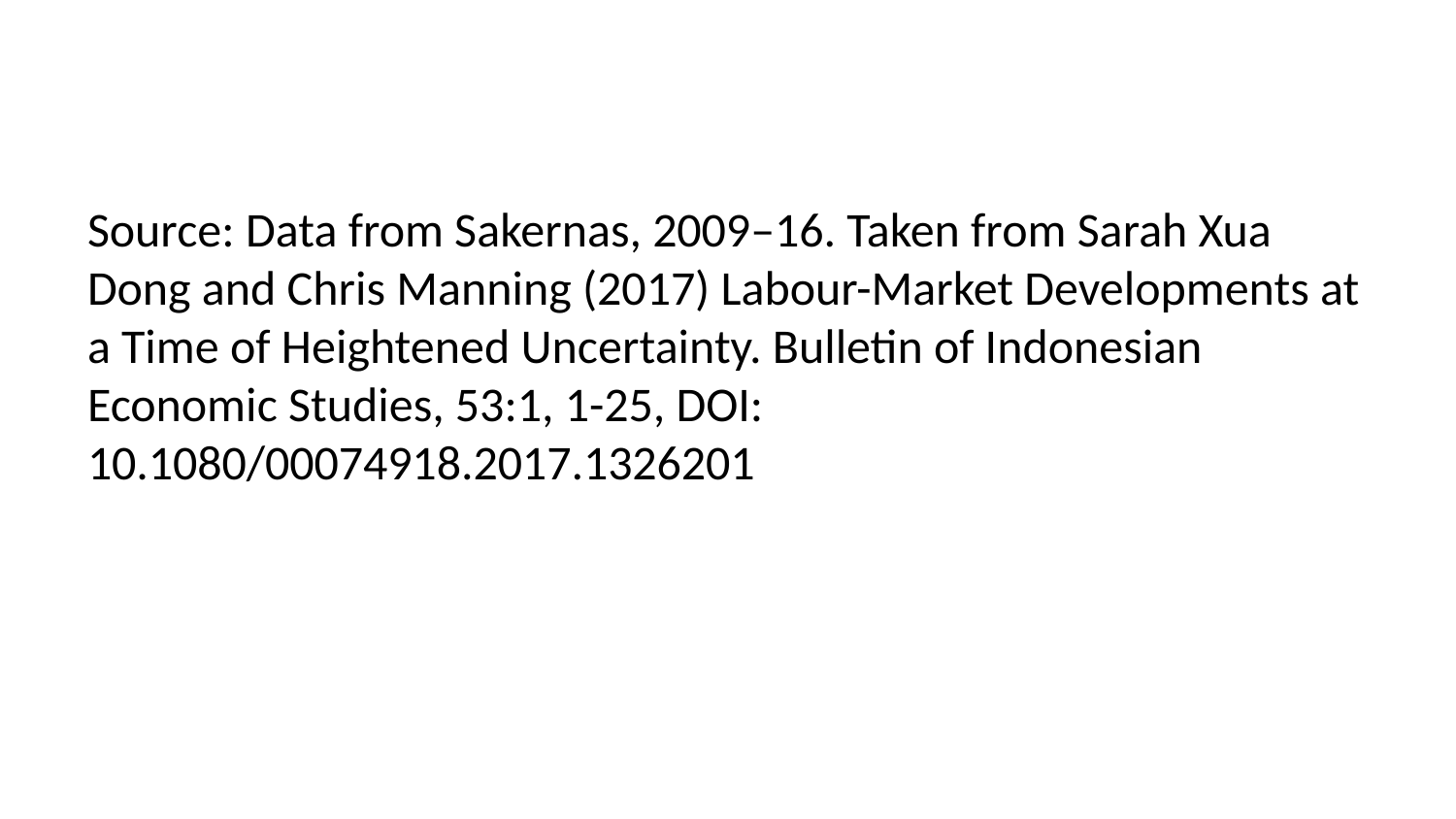

Source: Data from Sakernas, 2009–16. Taken from Sarah Xua Dong and Chris Manning (2017) Labour-Market Developments at a Time of Heightened Uncertainty. Bulletin of Indonesian Economic Studies, 53:1, 1-25, DOI: 10.1080/00074918.2017.1326201